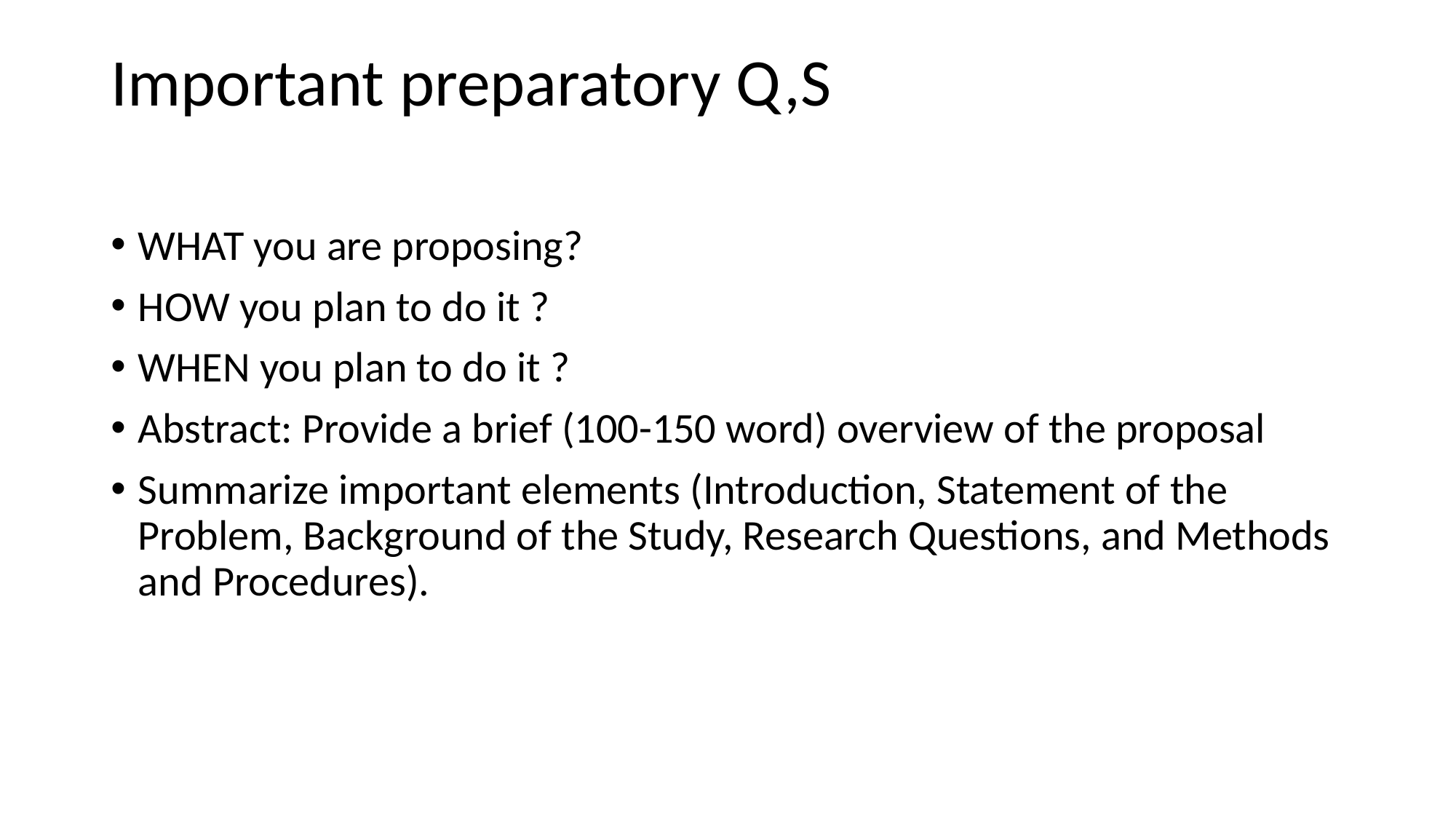

# Important preparatory Q,S
WHAT you are proposing?
HOW you plan to do it ?
WHEN you plan to do it ?
Abstract: Provide a brief (100-150 word) overview of the proposal
Summarize important elements (Introduction, Statement of the Problem, Background of the Study, Research Questions, and Methods and Procedures).